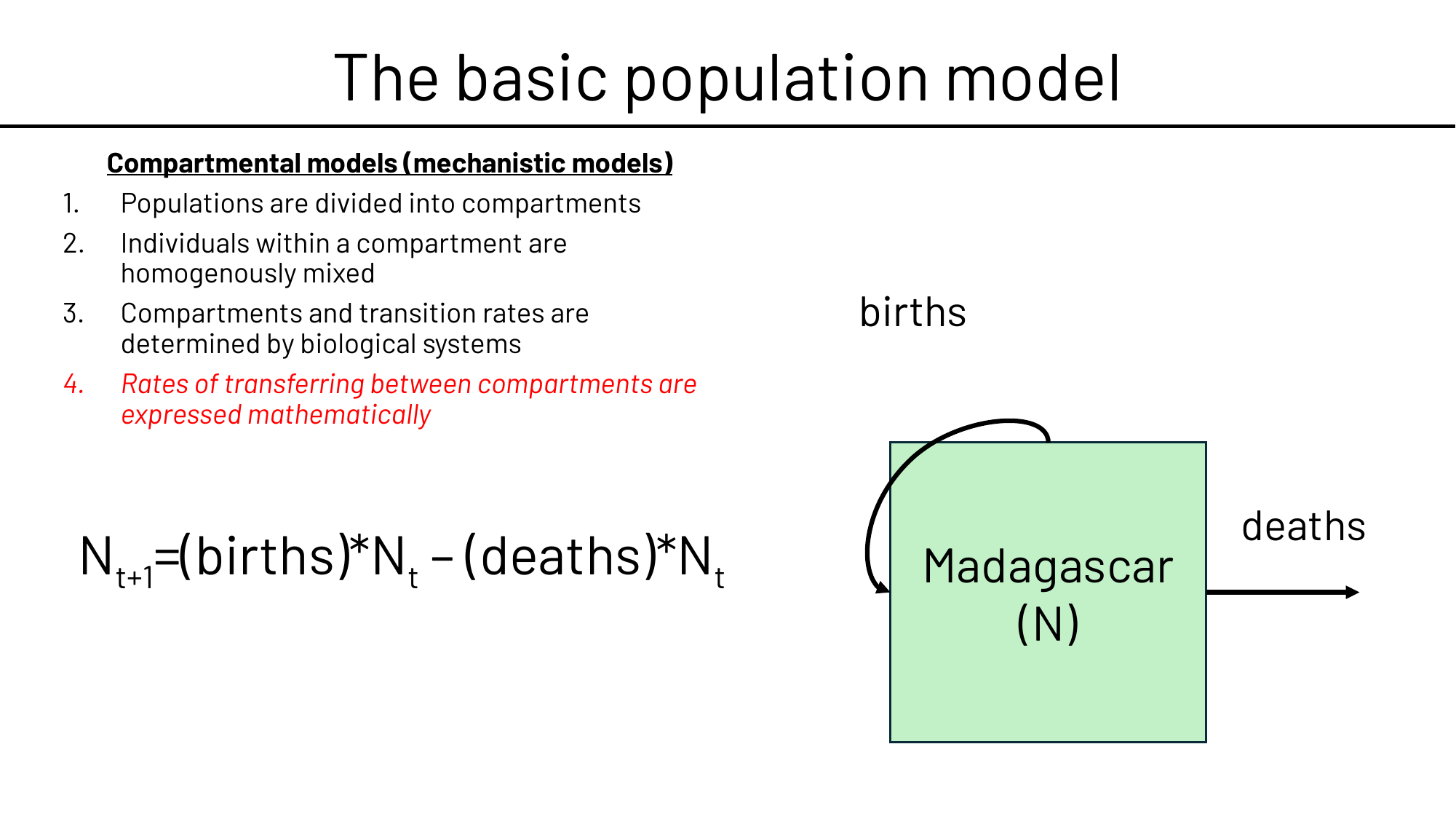

# The basic population model
Compartmental models (mechanistic models)
Populations are divided into compartments
Individuals within a compartment are homogenously mixed
Compartments and transition rates are determined by biological systems
Rates of transferring between compartments are expressed mathematically
births

Madagascar
(N)
deaths

Nt+1=(births)*Nt – (deaths)*Nt